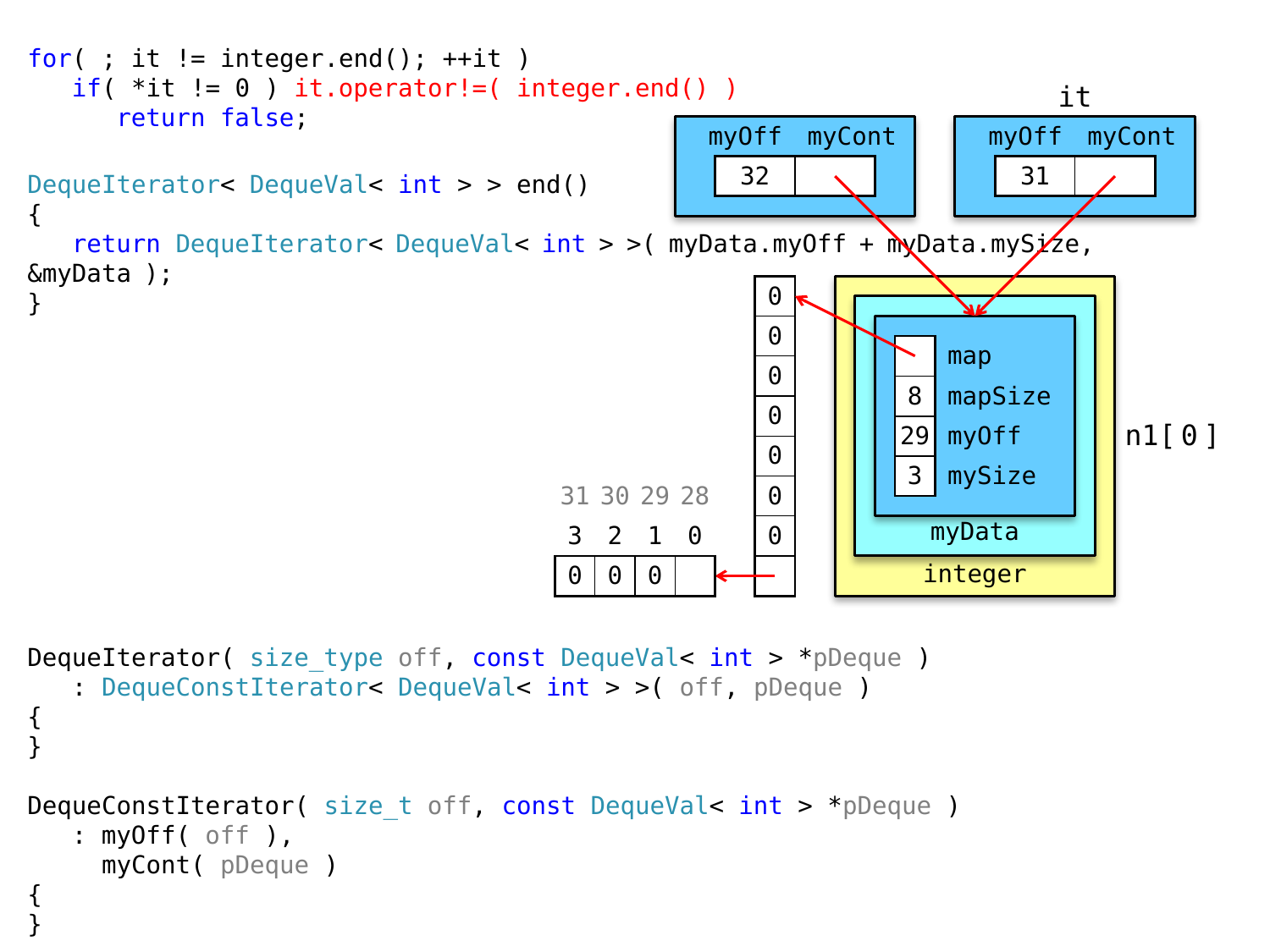

for( ; it != integer.end(); ++it )
   if( *it != 0 ) it.operator!=( integer.end() )
      return false;

DequeIterator< DequeVal< int > > end()
{
   return DequeIterator< DequeVal< int > >( myData.myOff + myData.mySize, &myData );
}

DequeIterator( size_type off, const DequeVal< int > *pDeque )
   : DequeConstIterator< DequeVal< int > >( off, pDeque )
{
}

DequeConstIterator( size_t off, const DequeVal< int > *pDeque )
   : myOff( off ),
     myCont( pDeque )
{
}
it

myOff
myCont
myOff
myCont
| 32 |  |
| --- | --- |
| 31 |  |
| --- | --- |

| 0 |
| --- |
| 0 |
| 0 |
| 0 |
| 0 |
| 0 |
| 0 |
|  |

|  | map |
| --- | --- |
| 8 | mapSize |
| 29 | myOff |
| 3 | mySize |
n1[0]
| 31 | 30 | 29 | 28 |
| --- | --- | --- | --- |
| 3 | 2 | 1 | 0 |
| 0 | 0 | 0 |  |
myData
integer